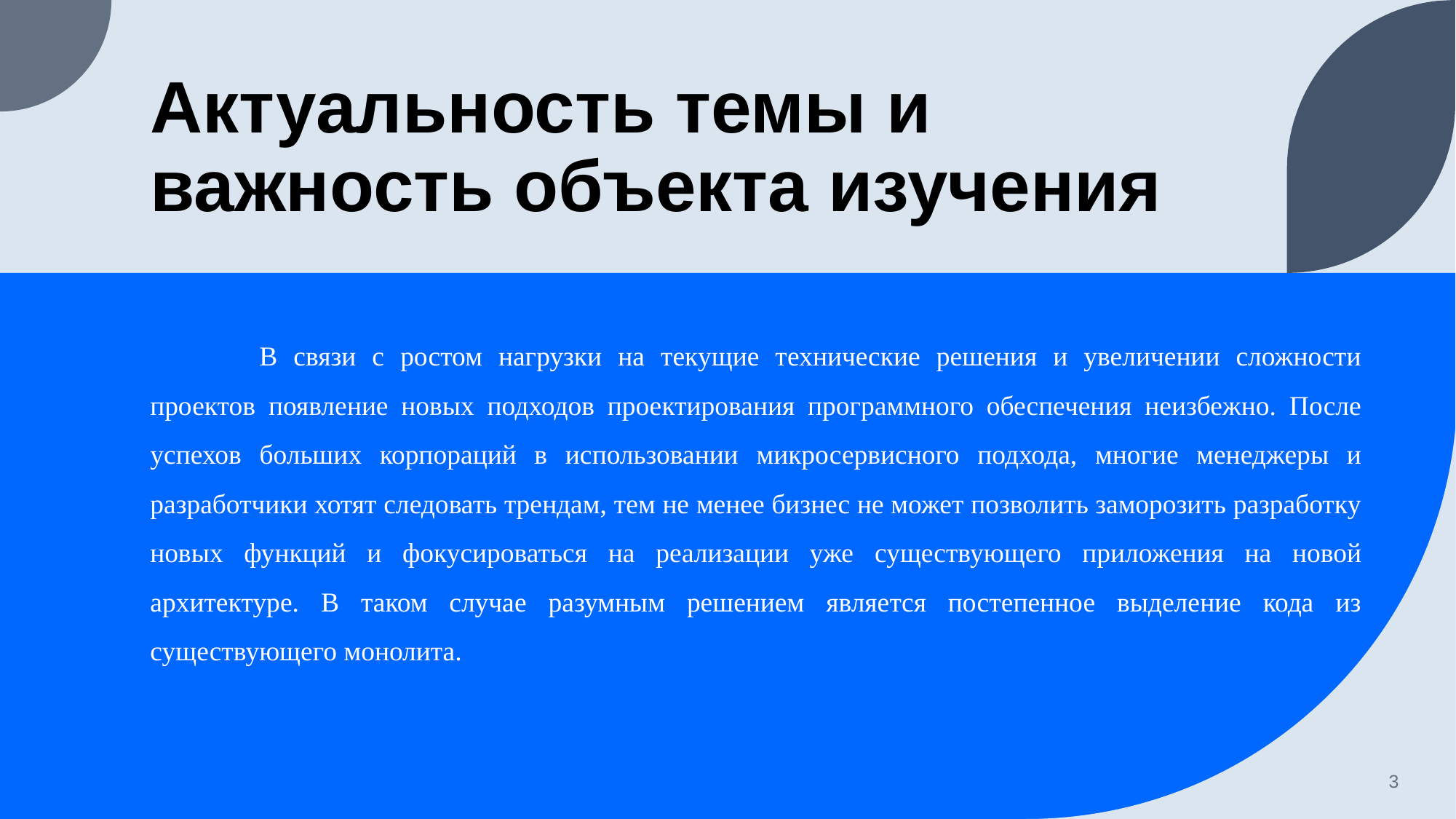

# Актуальность темы и важность объекта изучения
	В связи с ростом нагрузки на текущие технические решения и увеличении сложности проектов появление новых подходов проектирования программного обеспечения неизбежно. После успехов больших корпораций в использовании микросервисного подхода, многие менеджеры и разработчики хотят следовать трендам, тем не менее бизнес не может позволить заморозить разработку новых функций и фокусироваться на реализации уже существующего приложения на новой архитектуре. В таком случае разумным решением является постепенное выделение кода из существующего монолита.
3